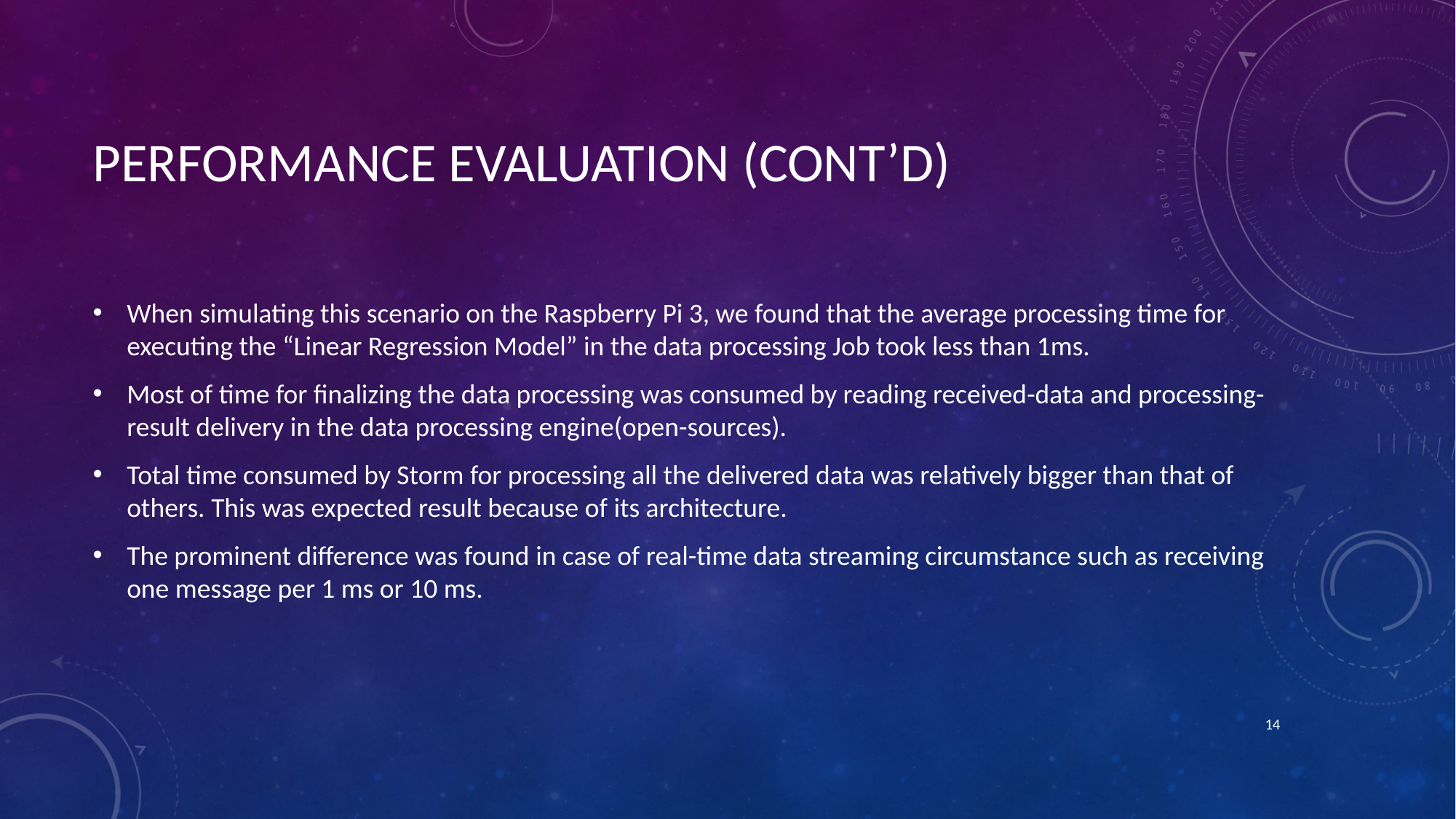

# Performance evaluation (cont’d)
When simulating this scenario on the Raspberry Pi 3, we found that the average processing time for executing the “Linear Regression Model” in the data processing Job took less than 1ms.
Most of time for finalizing the data processing was consumed by reading received-data and processing-result delivery in the data processing engine(open-sources).
Total time consumed by Storm for processing all the delivered data was relatively bigger than that of others. This was expected result because of its architecture.
The prominent difference was found in case of real-time data streaming circumstance such as receiving one message per 1 ms or 10 ms.

14